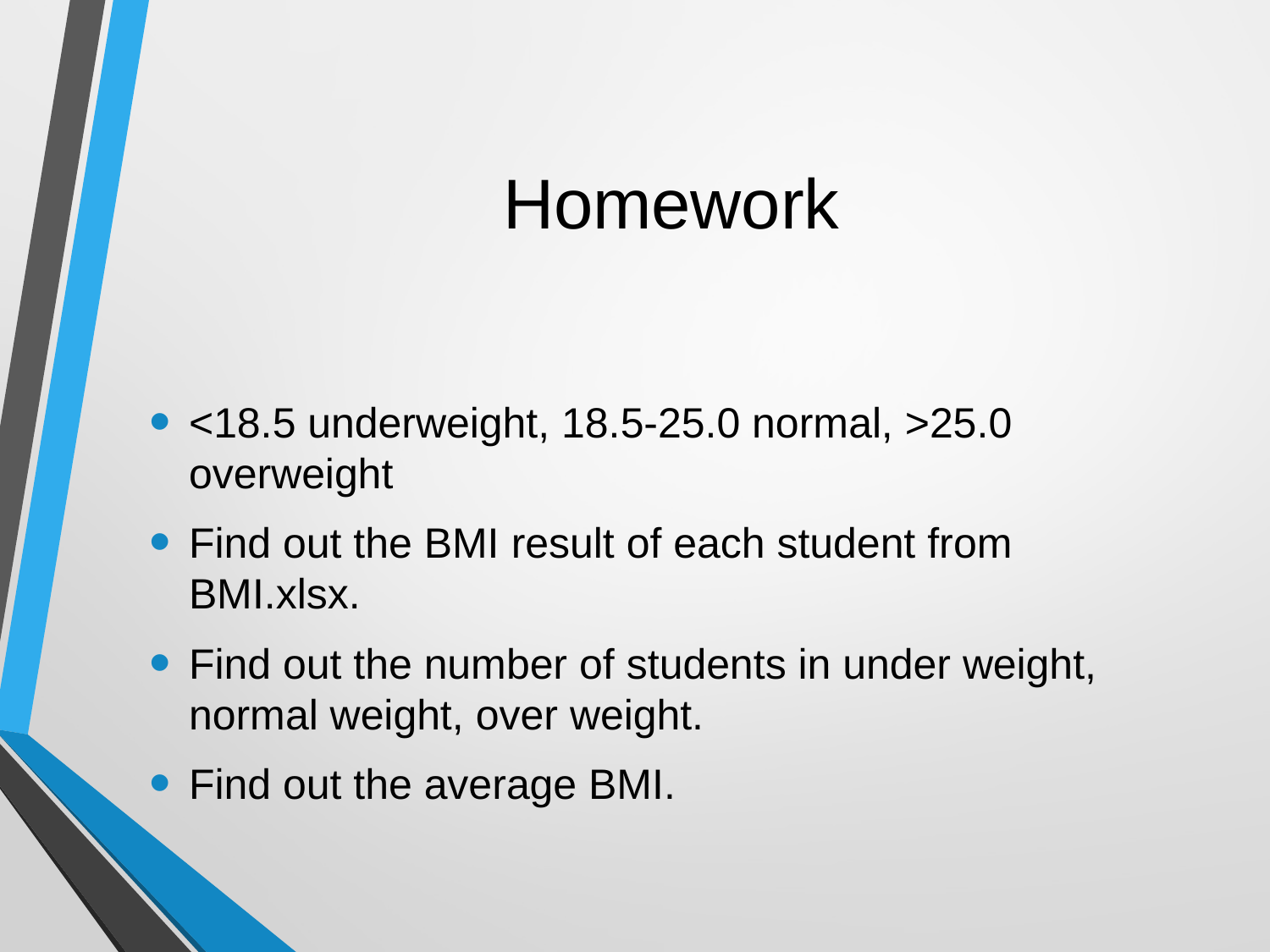

# Homework
<18.5 underweight, 18.5-25.0 normal, >25.0 overweight
Find out the BMI result of each student from BMI.xlsx.
Find out the number of students in under weight, normal weight, over weight.
Find out the average BMI.